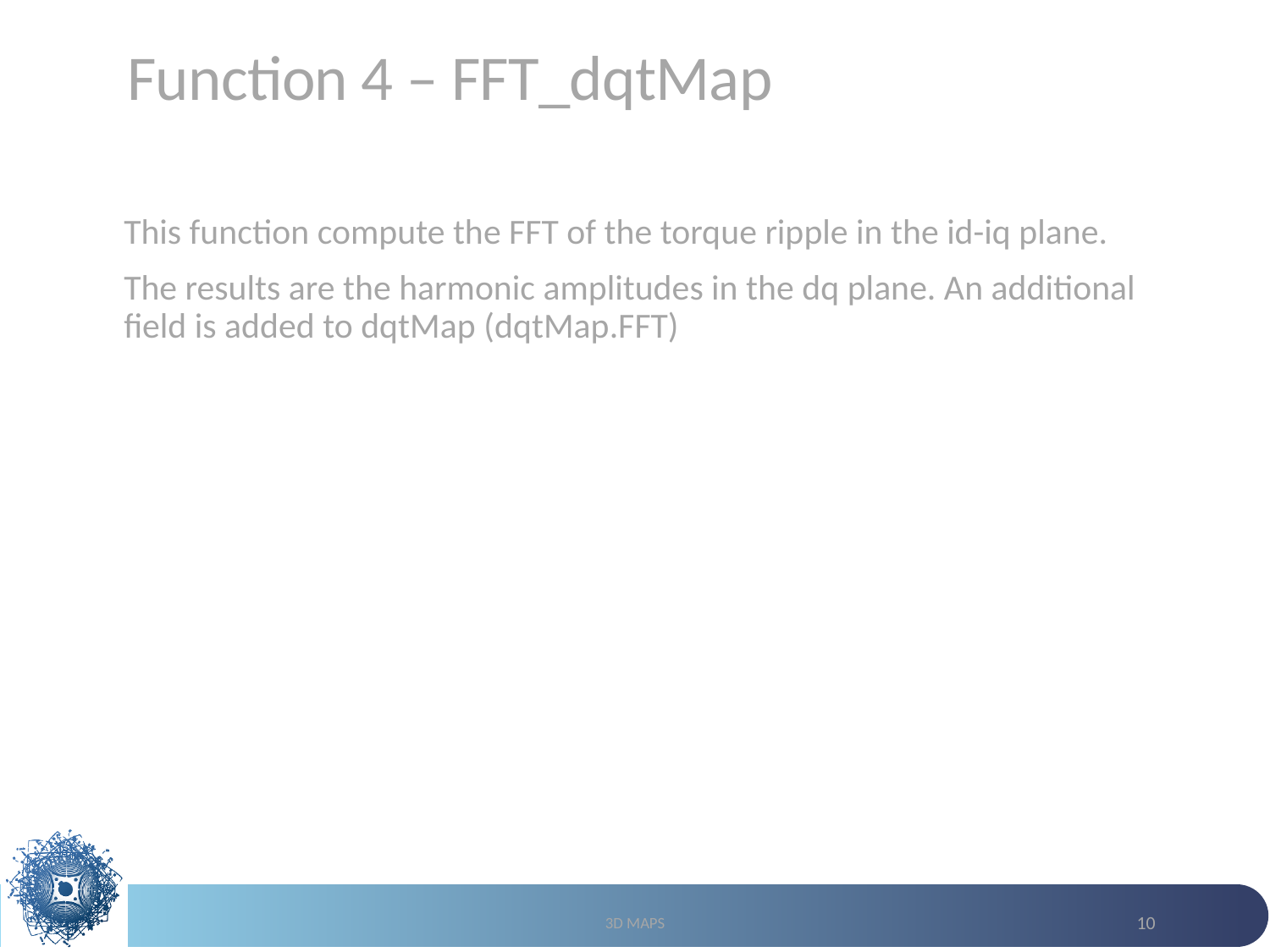

# Function 4 – FFT_dqtMap
This function compute the FFT of the torque ripple in the id-iq plane.
The results are the harmonic amplitudes in the dq plane. An additional field is added to dqtMap (dqtMap.FFT)
3D maps
10